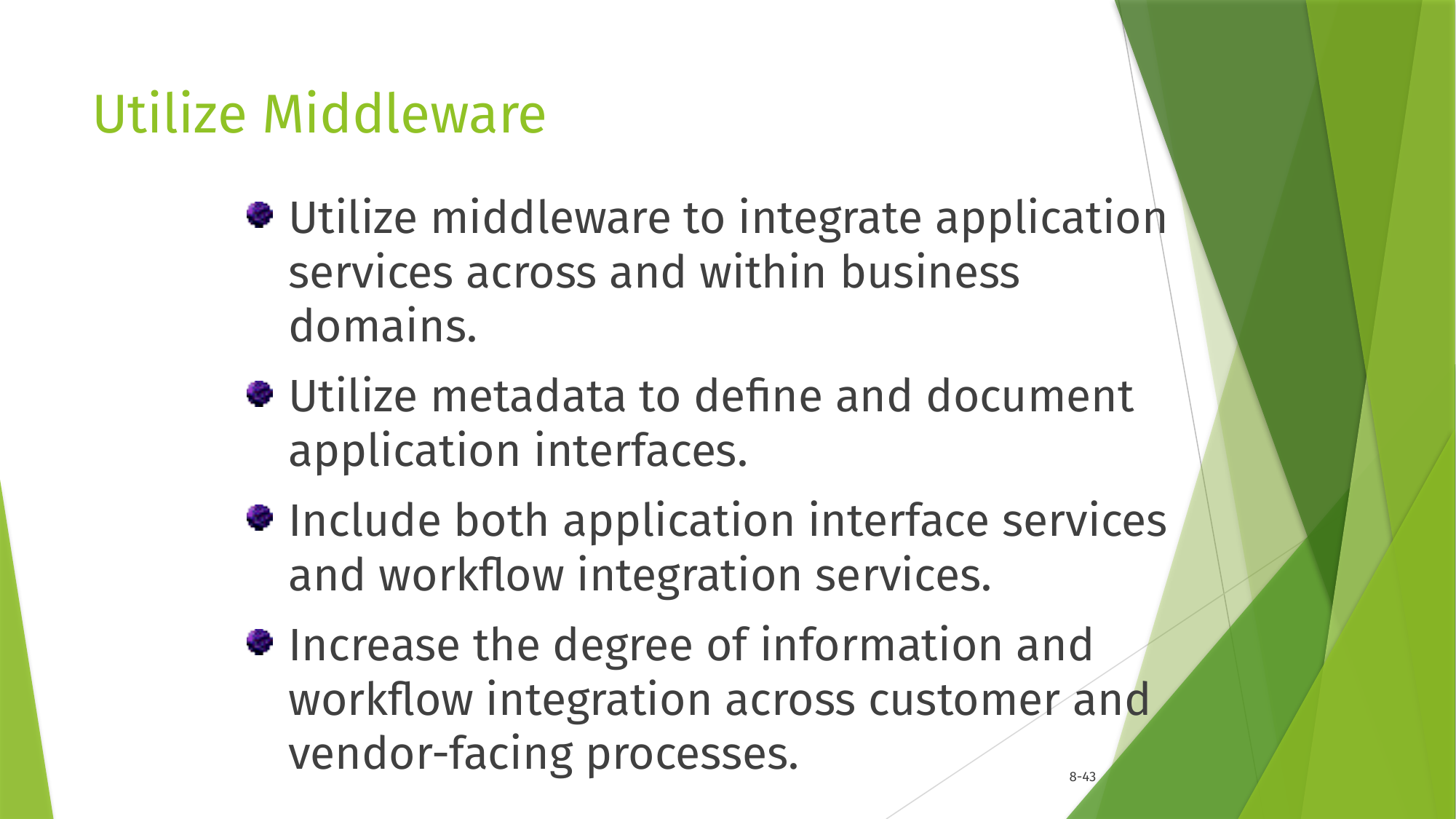

# Utilize Middleware
Utilize middleware to integrate application services across and within business domains.
Utilize metadata to define and document application interfaces.
Include both application interface services and workflow integration services.
Increase the degree of information and workflow integration across customer and vendor-facing processes.
				8-43